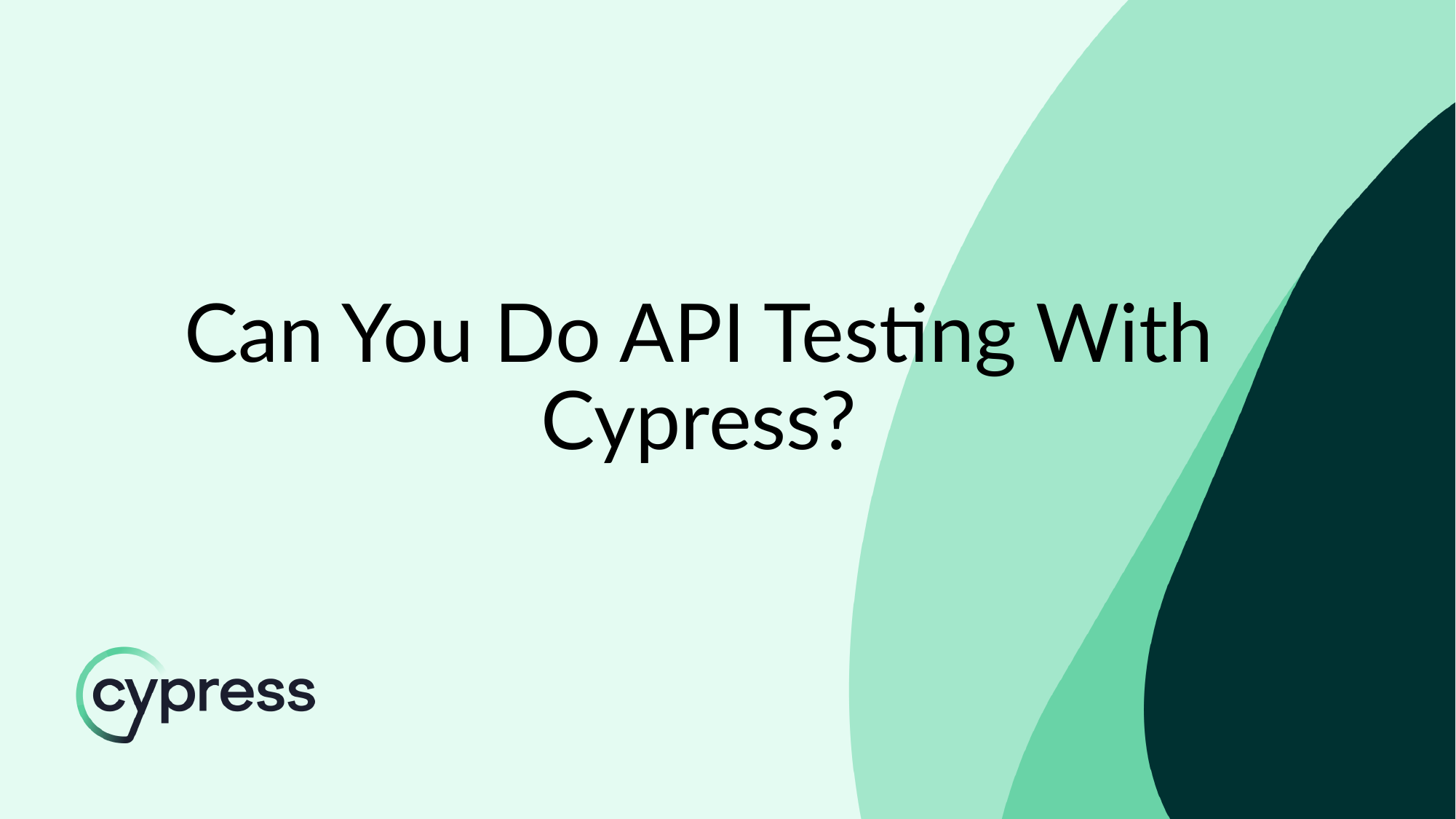

# Can You Do API Testing With Cypress?